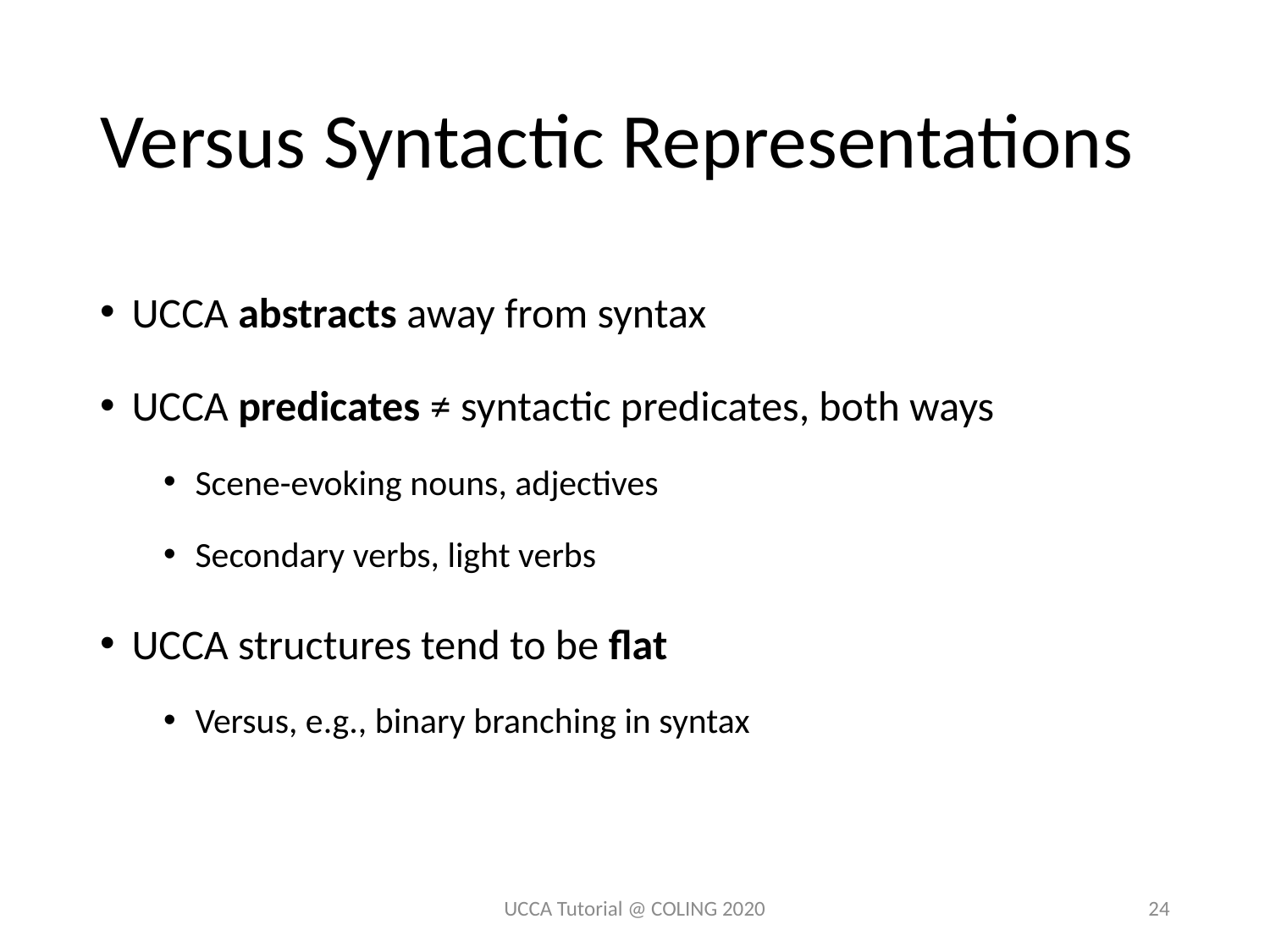

# Versus Syntactic Representations
UCCA abstracts away from syntax
UCCA predicates ≠ syntactic predicates, both ways
Scene-evoking nouns, adjectives
Secondary verbs, light verbs
UCCA structures tend to be flat
Versus, e.g., binary branching in syntax
UCCA Tutorial @ COLING 2020
24